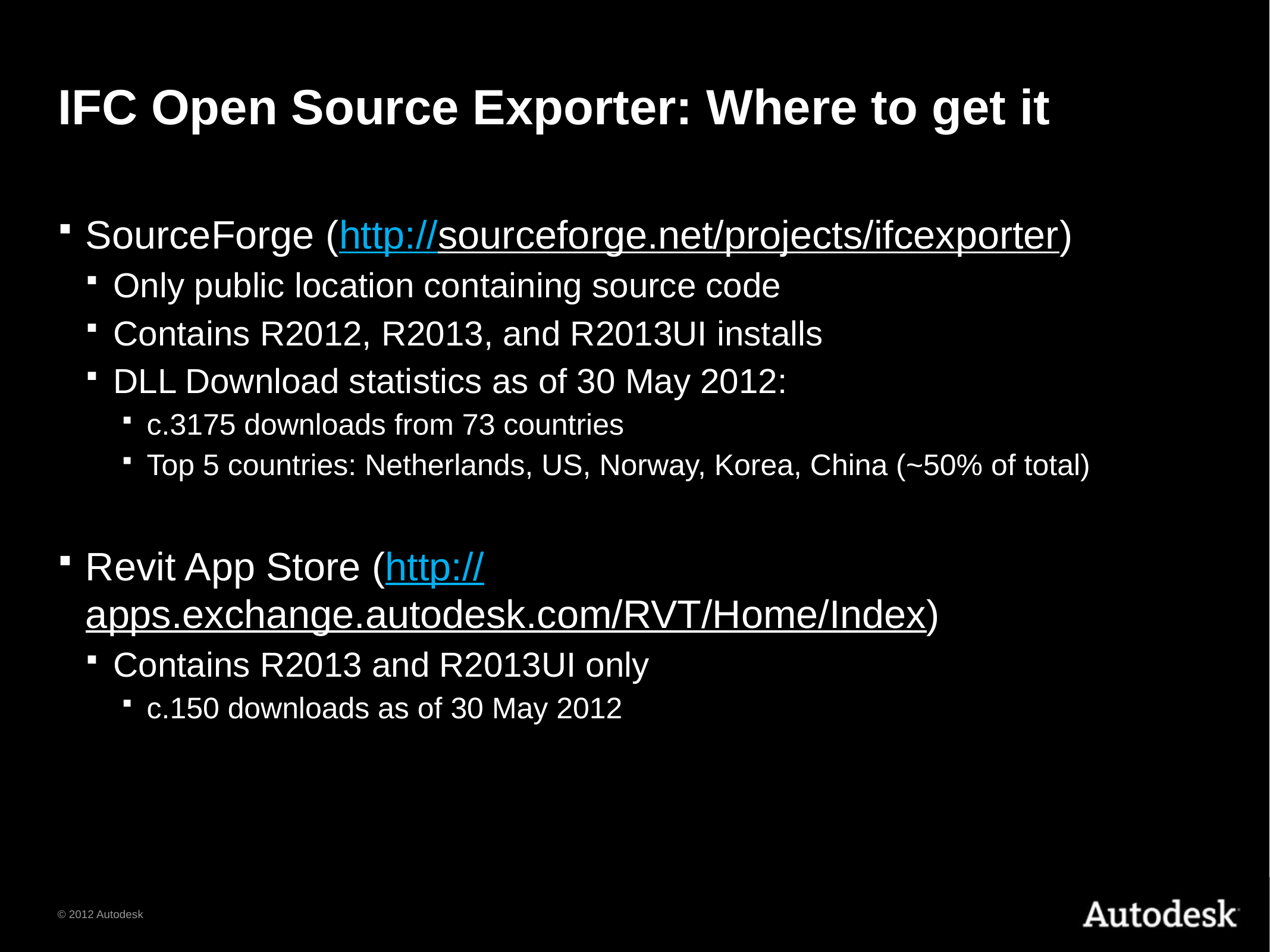

# IFC Open Source Exporter: Where to get it
SourceForge (http://sourceforge.net/projects/ifcexporter)
Only public location containing source code
Contains R2012, R2013, and R2013UI installs
DLL Download statistics as of 30 May 2012:
c.3175 downloads from 73 countries
Top 5 countries: Netherlands, US, Norway, Korea, China (~50% of total)

Revit App Store (http://apps.exchange.autodesk.com/RVT/Home/Index)
Contains R2013 and R2013UI only
c.150 downloads as of 30 May 2012